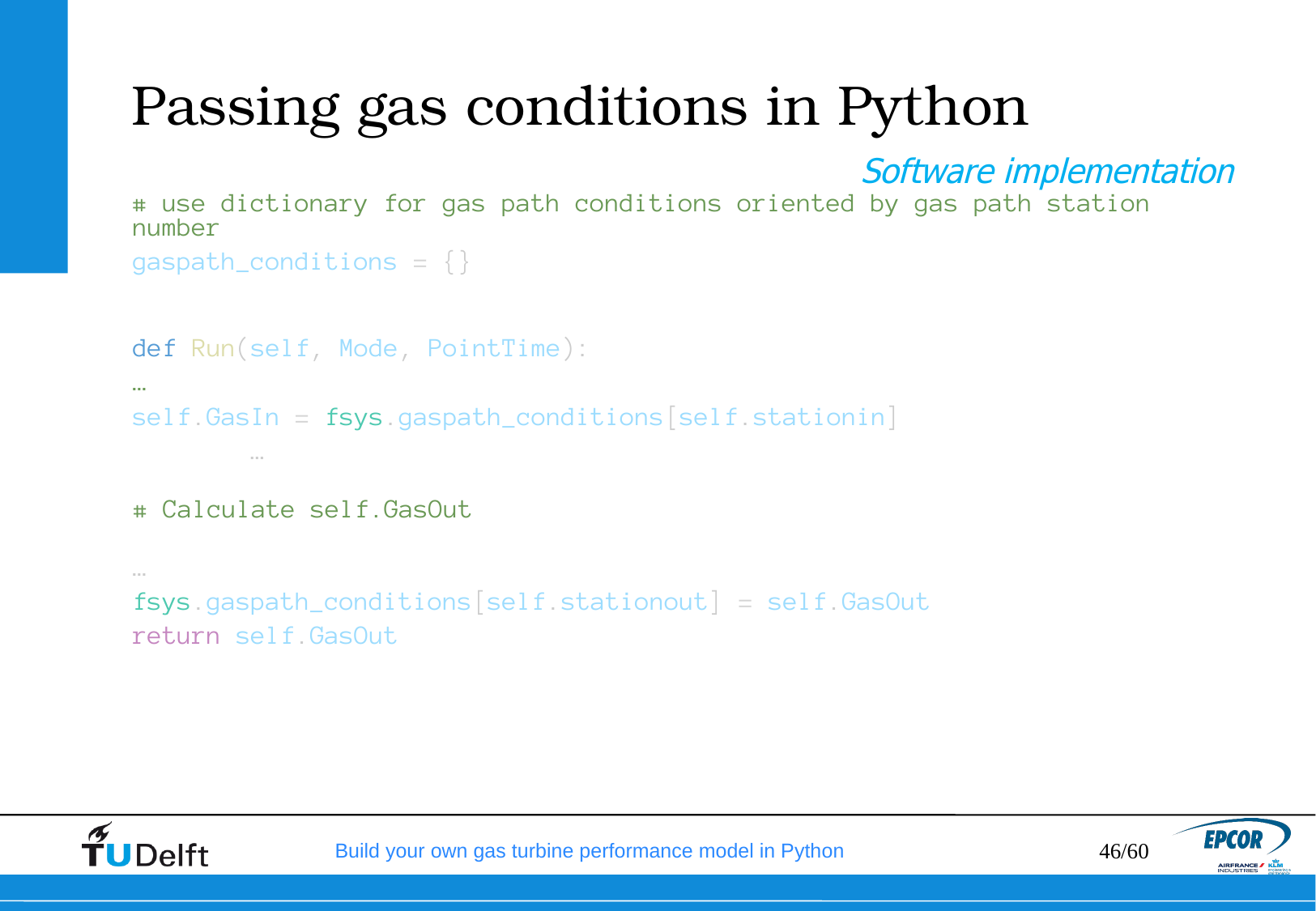

# Passing gas conditions in Python
Software implementation
# use dictionary for gas path conditions oriented by gas path station number
gaspath_conditions = {}

def Run(self, Mode, PointTime):
…
self.GasIn = fsys.gaspath_conditions[self.stationin]
        …

# Calculate self.GasOut

…
fsys.gaspath_conditions[self.stationout] = self.GasOut
return self.GasOut